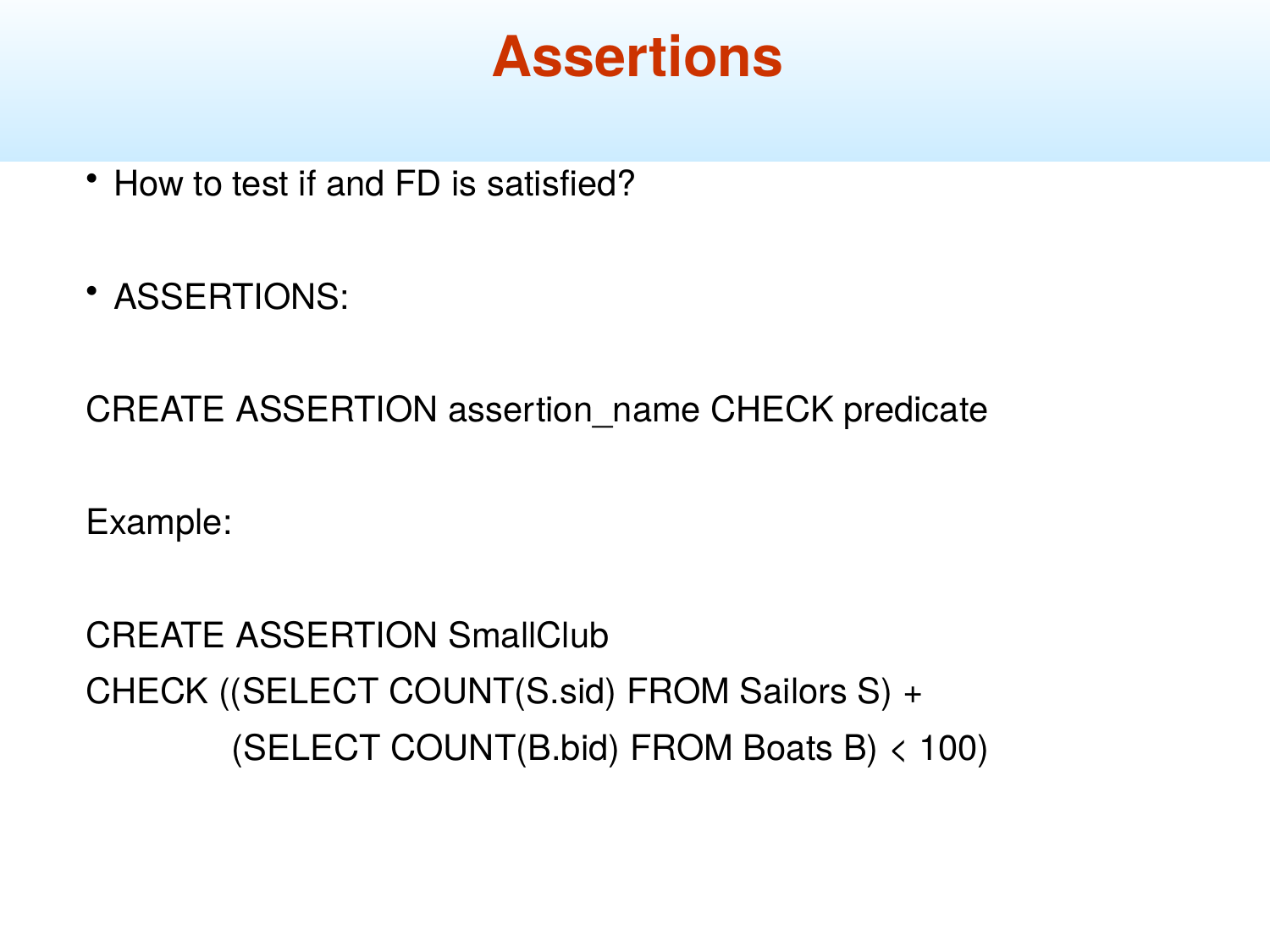

# Assertions
How to test if and FD is satisfied?

ASSERTIONS:

CREATE ASSERTION assertion_name CHECK predicate

Example:

CREATE ASSERTION SmallClub
CHECK ((SELECT COUNT(S.sid) FROM Sailors S) +
               (SELECT COUNT(B.bid) FROM Boats B) < 100)
41